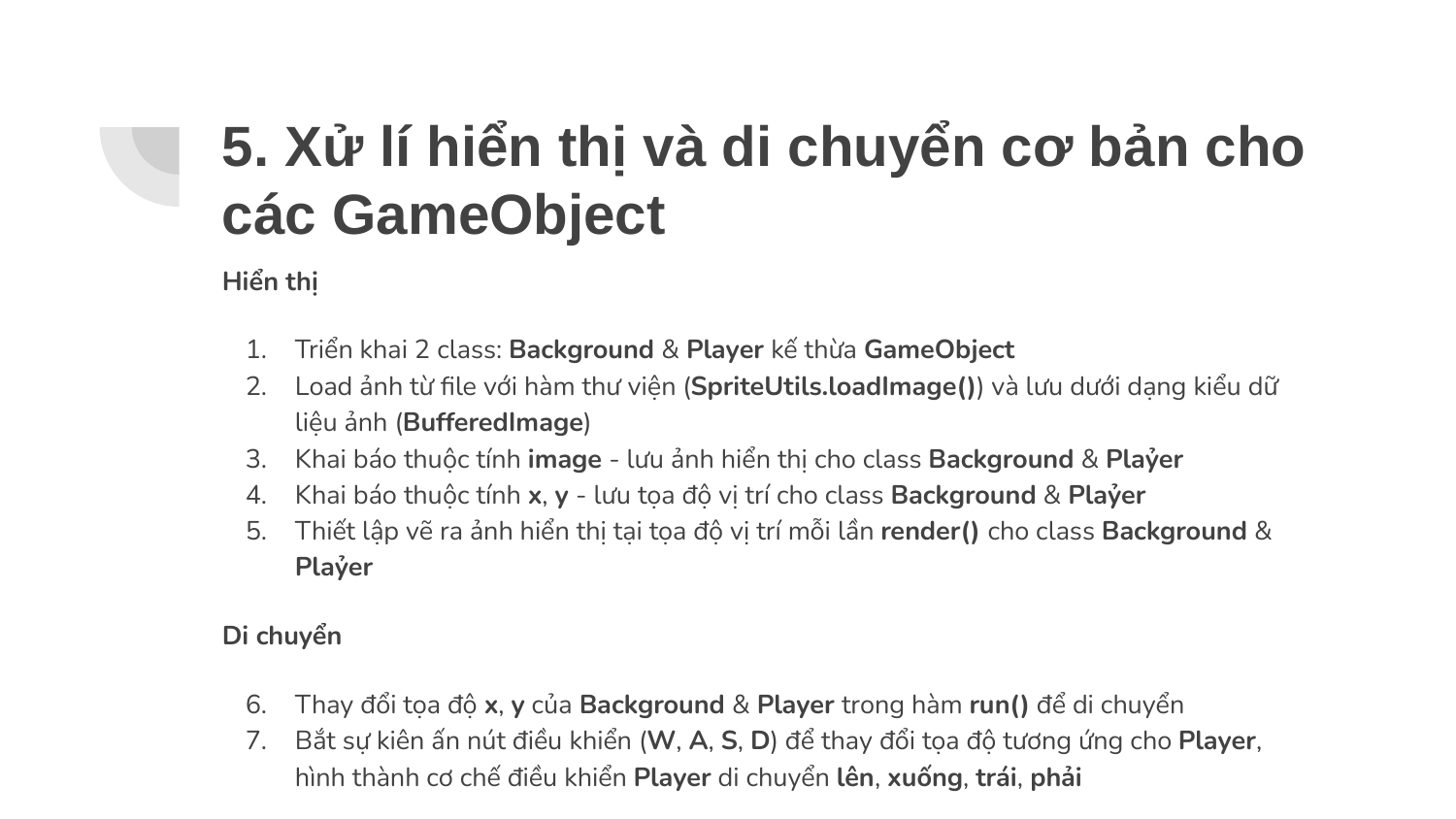

# 5. Xử lí hiển thị và di chuyển cơ bản cho các GameObject

Hiển thị
Triển khai 2 class: Background & Player kế thừa GameObject
Load ảnh từ file với hàm thư viện (SpriteUtils.loadImage()) và lưu dưới dạng kiểu dữ liệu ảnh (BufferedImage)
Khai báo thuộc tính image - lưu ảnh hiển thị cho class Background & Plaỷer
Khai báo thuộc tính x, y - lưu tọa độ vị trí cho class Background & Plaỷer
Thiết lập vẽ ra ảnh hiển thị tại tọa độ vị trí mỗi lần render() cho class Background & Plaỷer
Di chuyển
Thay đổi tọa độ x, y của Background & Player trong hàm run() để di chuyển
Bắt sự kiên ấn nút điều khiển (W, A, S, D) để thay đổi tọa độ tương ứng cho Player, hình thành cơ chế điều khiển Player di chuyển lên, xuống, trái, phải